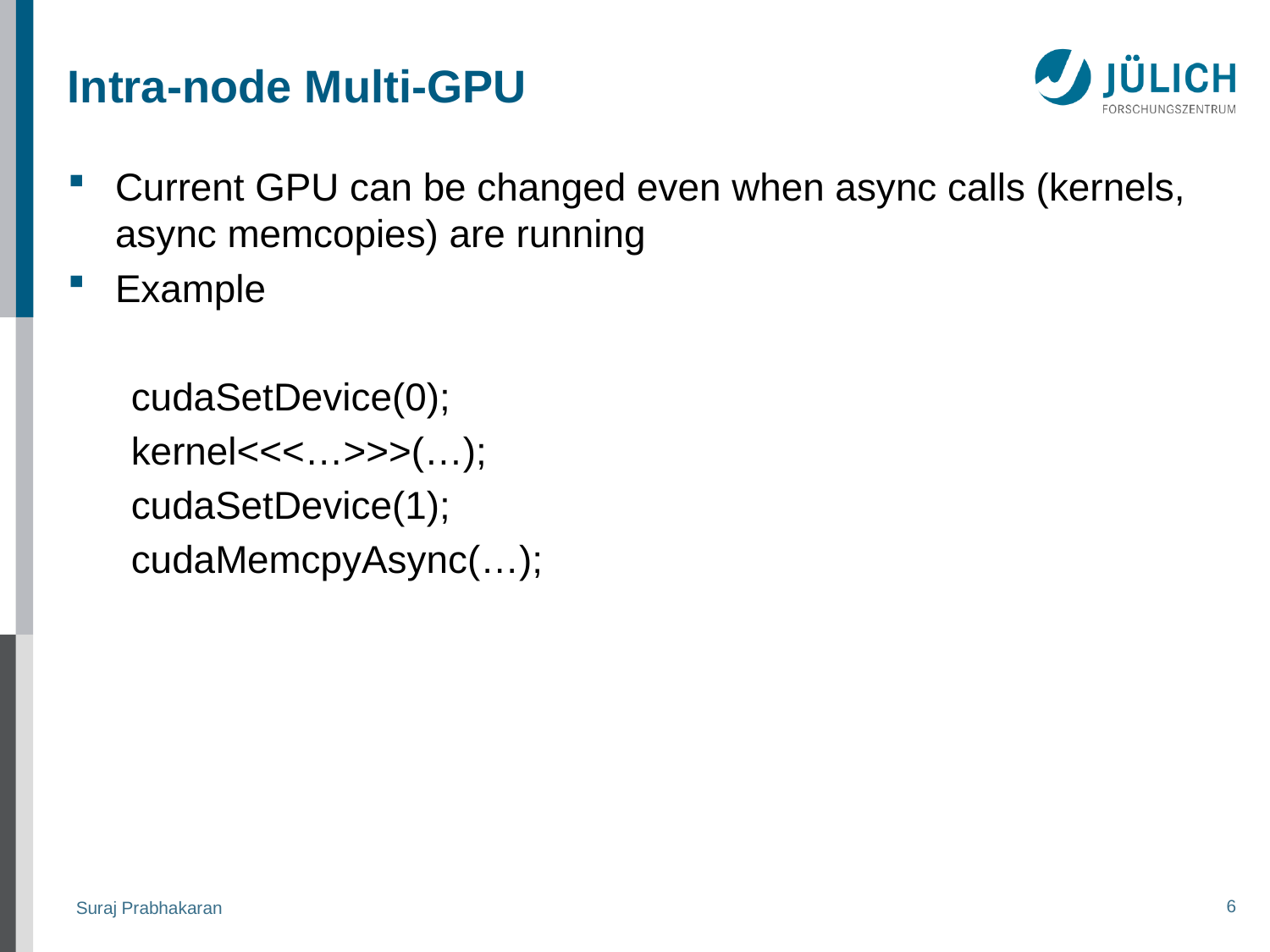

# Intra-node Multi-GPU
Current GPU can be changed even when async calls (kernels, async memcopies) are running
Example

cudaSetDevice(0);
kernel<<<…>>>(…);
cudaSetDevice(1);
cudaMemcpyAsync(…);